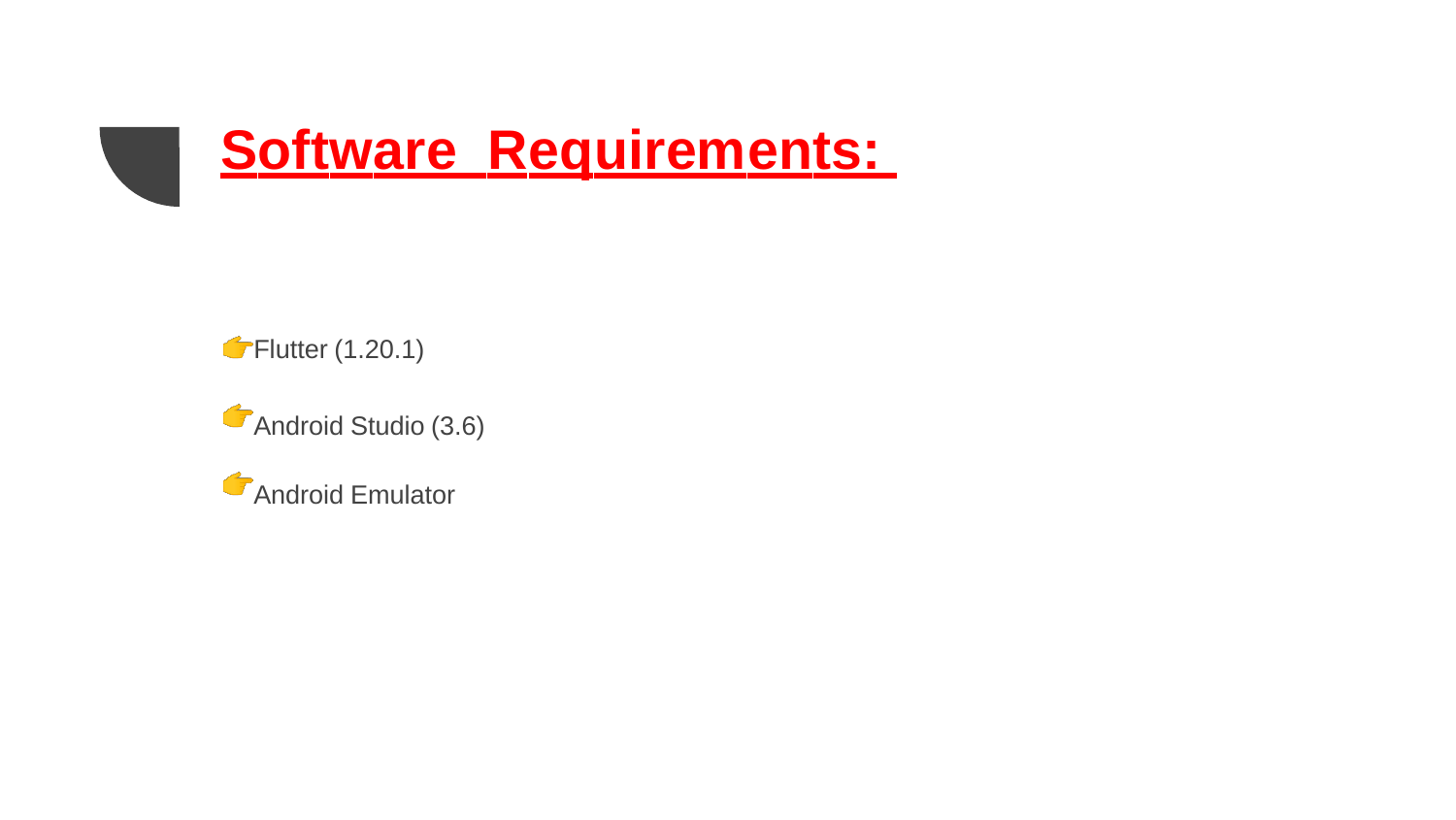

Software  Requirements:

Flutter (1.20.1)
Android Studio (3.6) Android Emulator